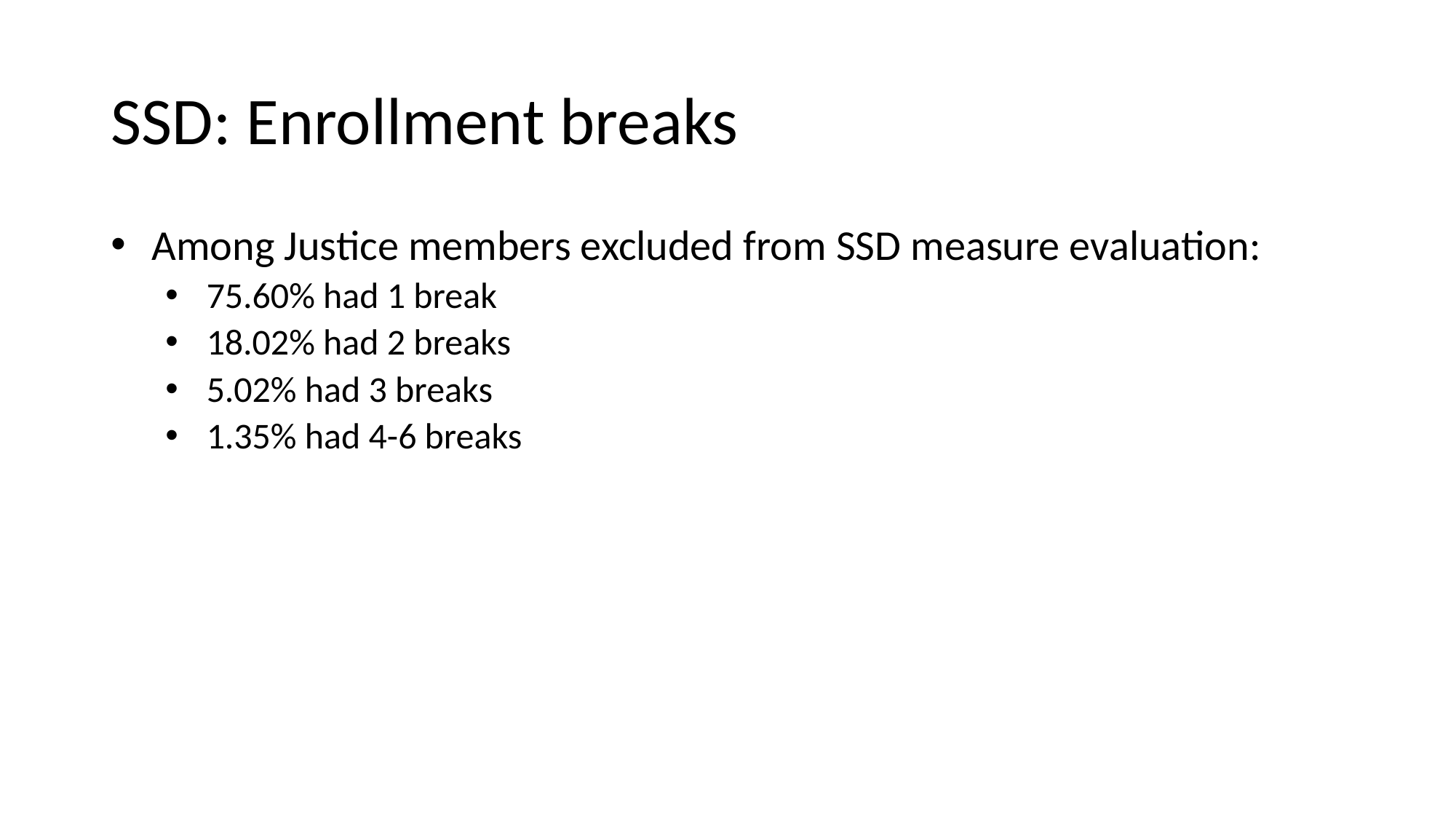

# SSD: Enrollment breaks
Among Justice members excluded from SSD measure evaluation:
75.60% had 1 break
18.02% had 2 breaks
5.02% had 3 breaks
1.35% had 4-6 breaks